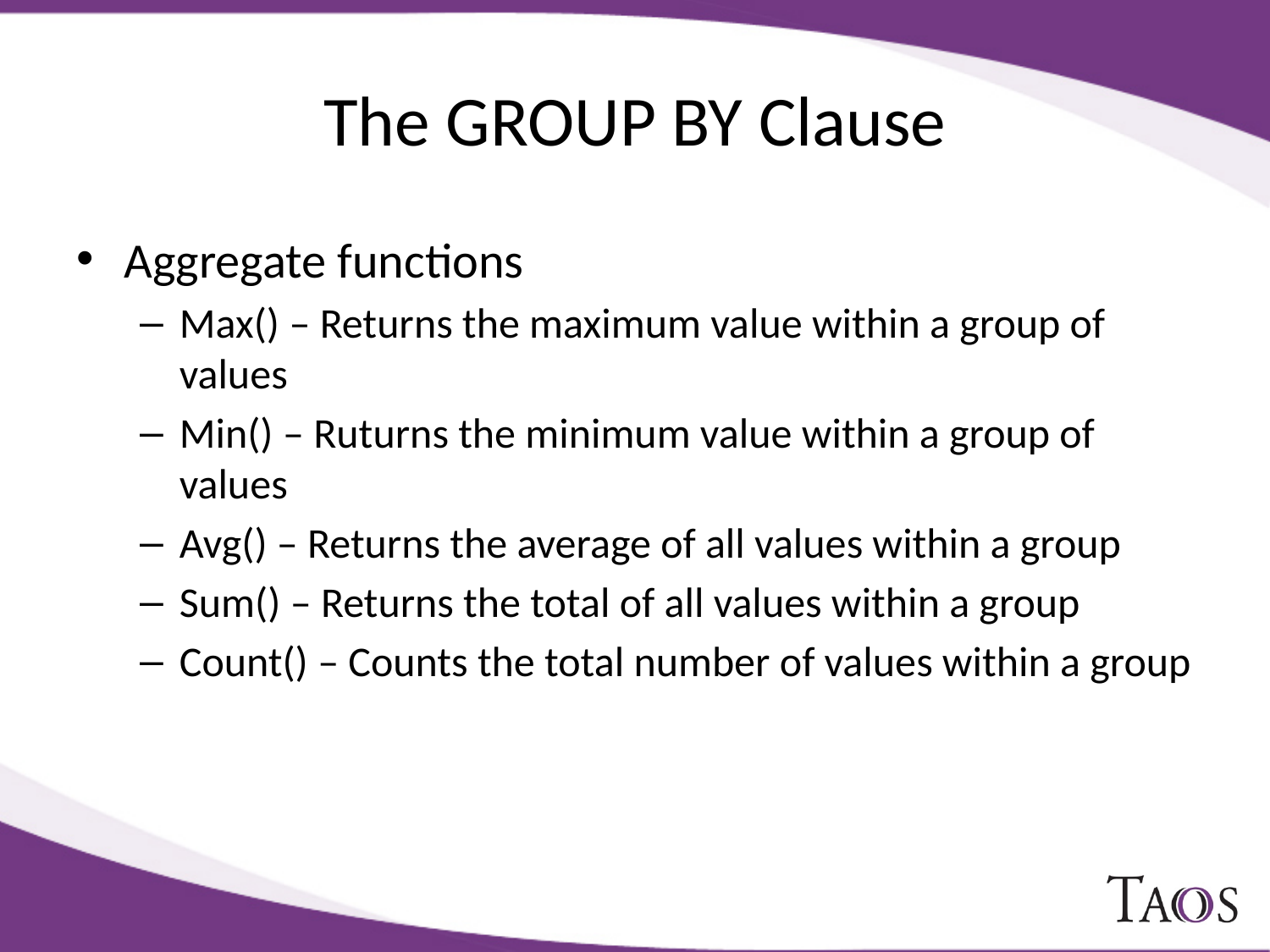

# The GROUP BY Clause
Aggregate functions
Max() – Returns the maximum value within a group of values
Min() – Ruturns the minimum value within a group of values
Avg() – Returns the average of all values within a group
Sum() – Returns the total of all values within a group
Count() – Counts the total number of values within a group